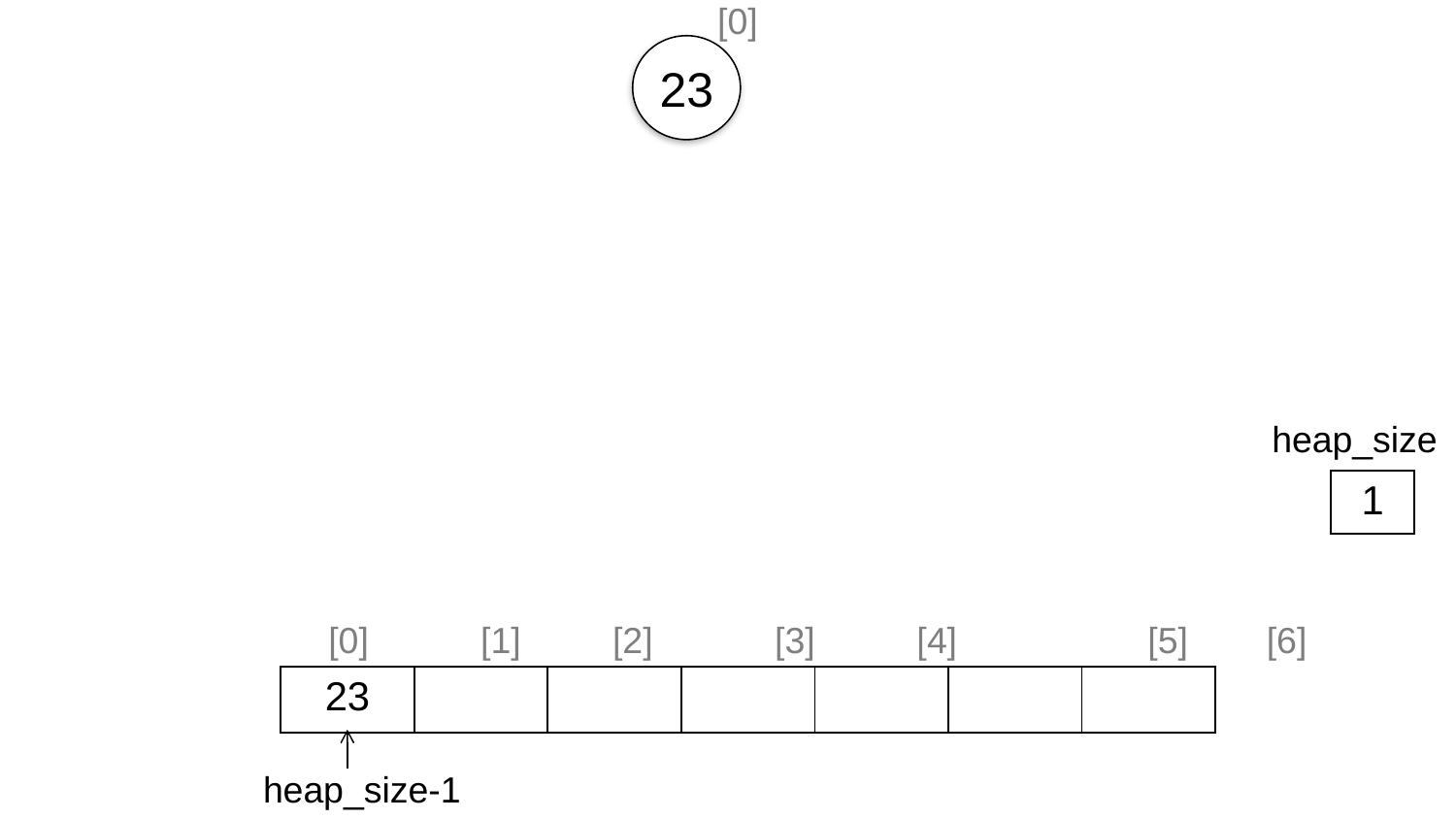

[0]
23
heap_size
|  |
| --- |
| 1 |
[0]           [1]         [2]            [3]          [4]	         [5]	       [6]
| 23 |  |  |  |  |  |  |
| --- | --- | --- | --- | --- | --- | --- |
heap_size-1